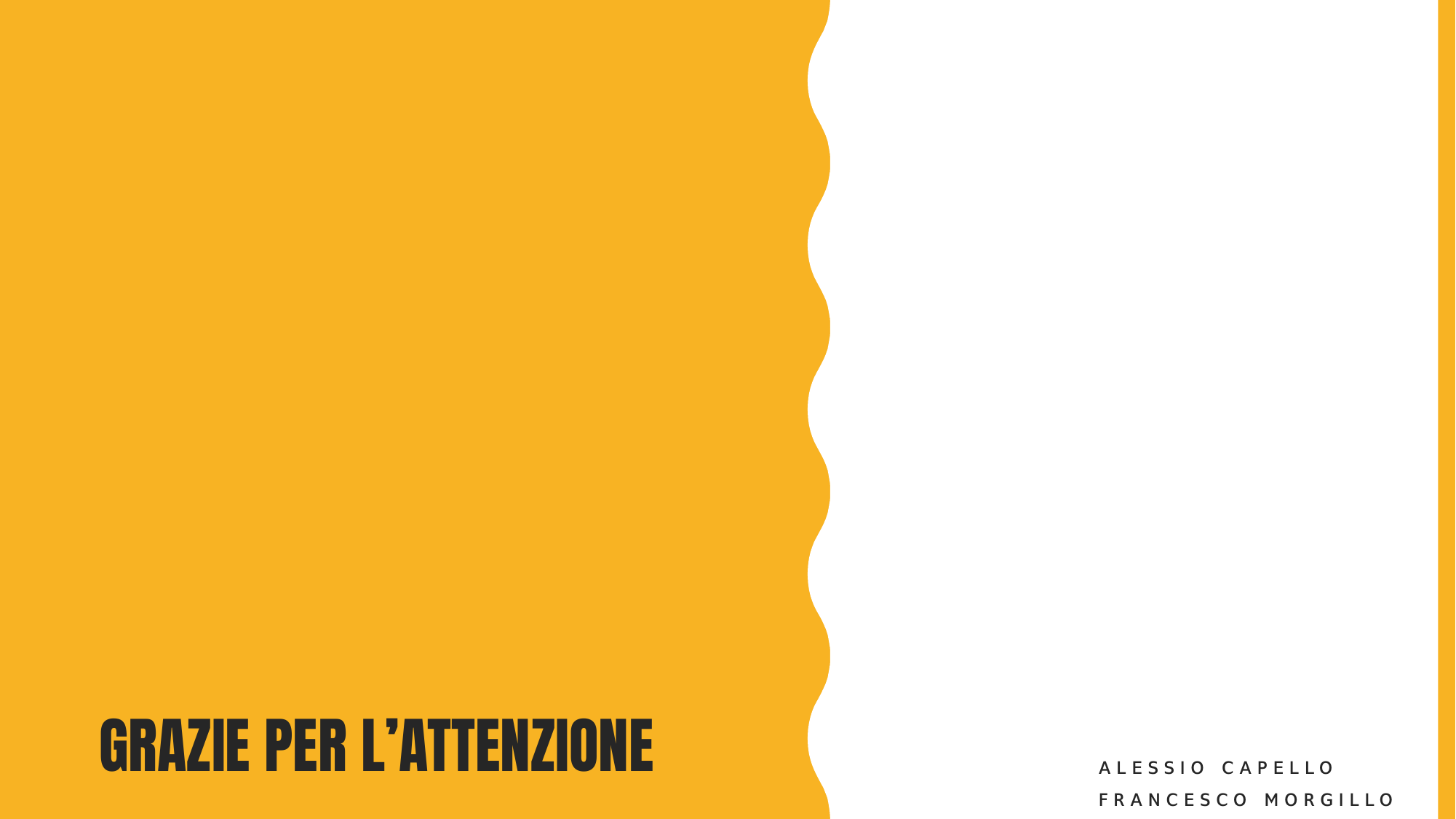

GRAZIE PER L’ATTENZIONE
ALESSIO CAPELLO
FRANCESCO MORGILLO